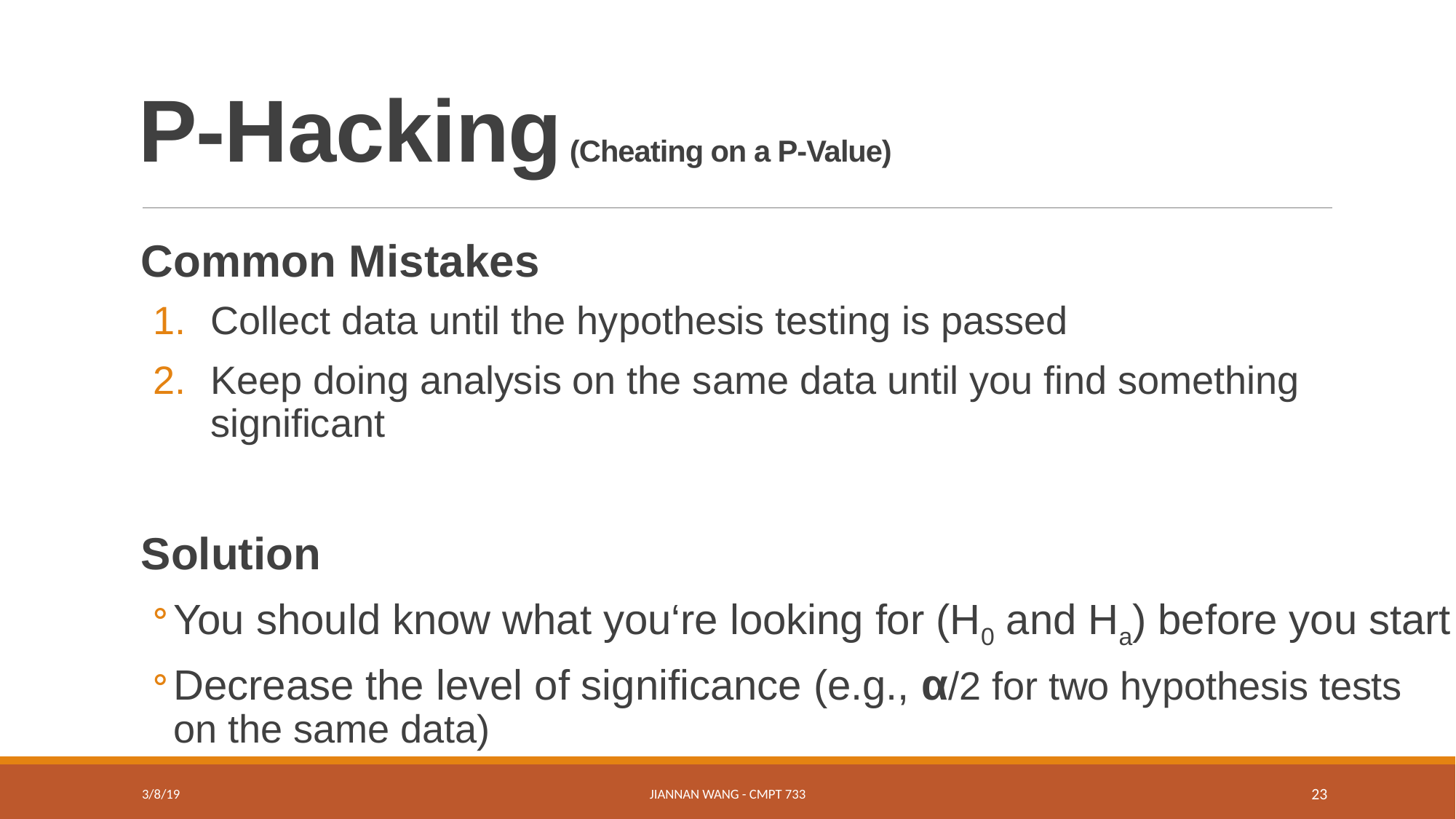

# P-Hacking (Cheating on a P-Value)
Common Mistakes
Collect data until the hypothesis testing is passed
Keep doing analysis on the same data until you find something significant

Solution
You should know what you‘re looking for (H0 and Ha) before you start
Decrease the level of significance (e.g., α/2 for two hypothesis tests on the same data)

3/8/19
Jiannan Wang - CMPT 733
23